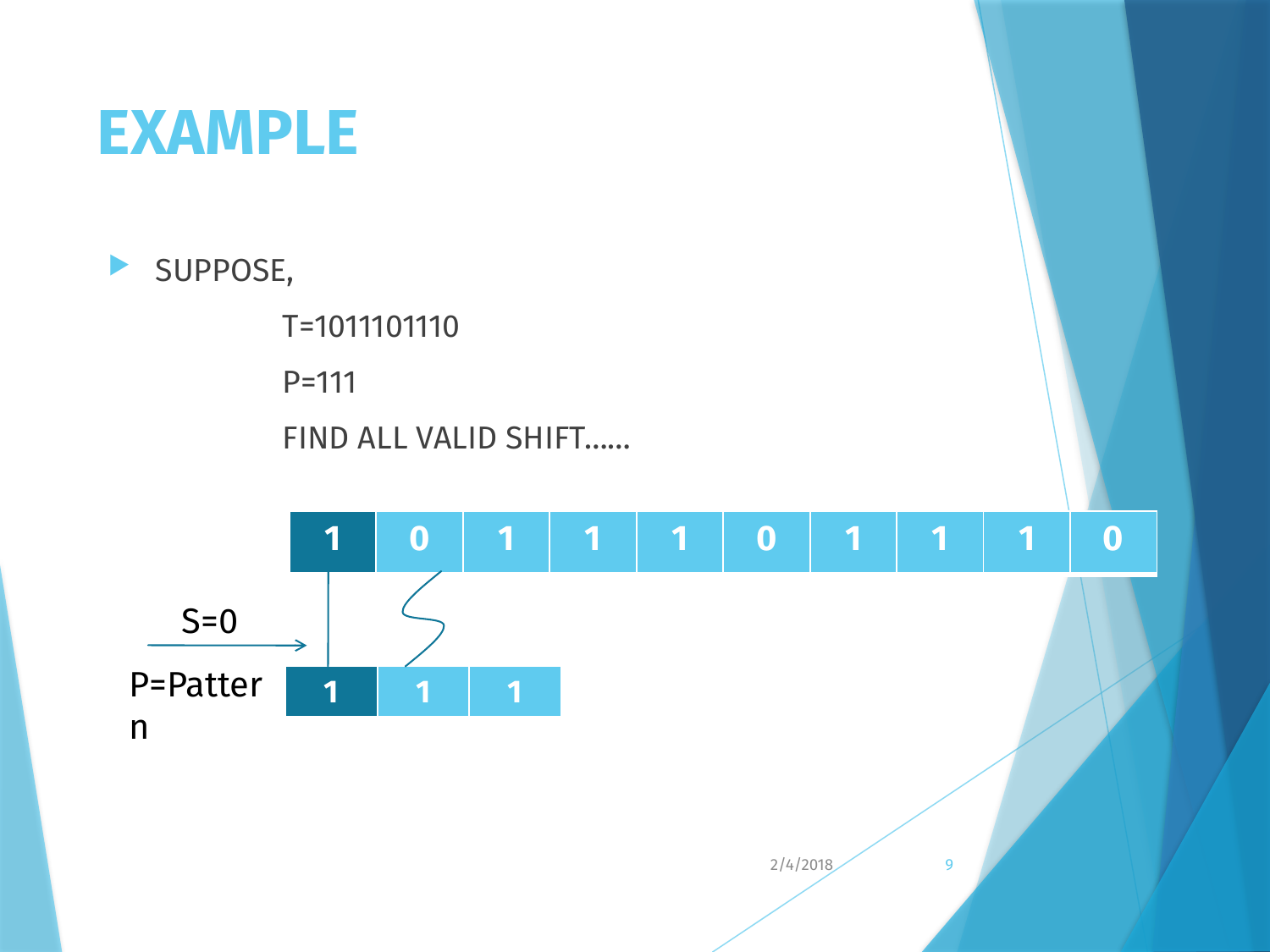

# EXAMPLE
SUPPOSE,
		T=1011101110
		P=111
		FIND ALL VALID SHIFT……

| 1 | 0 | 1 | 1 | 1 | 0 | 1 | 1 | 1 | 0 |
| --- | --- | --- | --- | --- | --- | --- | --- | --- | --- |

S=0
P=Pattern
| 1 | 1 | 1 |
| --- | --- | --- |
2/4/2018
9